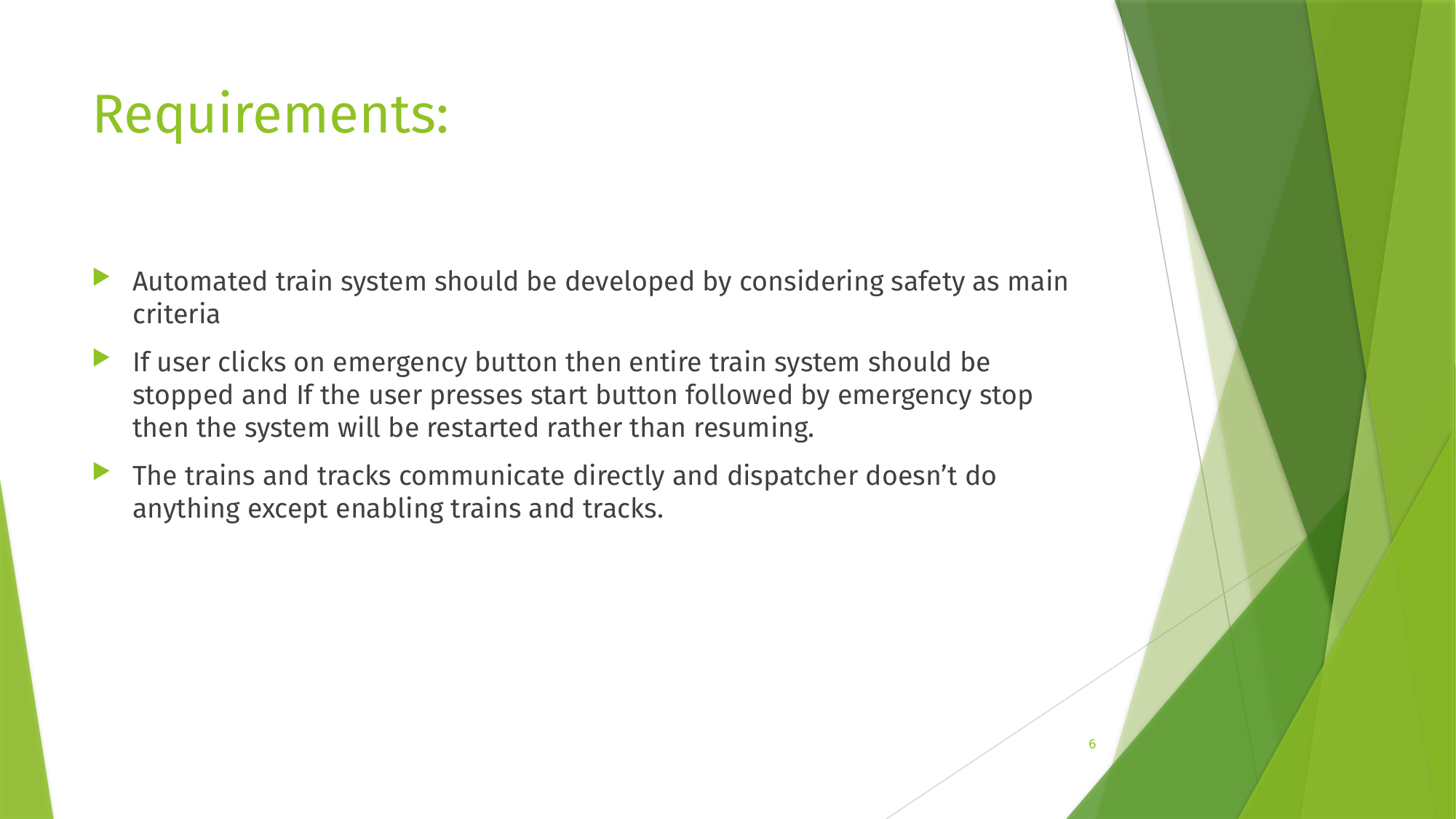

# Requirements:
Automated train system should be developed by considering safety as main criteria
If user clicks on emergency button then entire train system should be stopped and If the user presses start button followed by emergency stop then the system will be restarted rather than resuming.
The trains and tracks communicate directly and dispatcher doesn’t do anything except enabling trains and tracks.

6